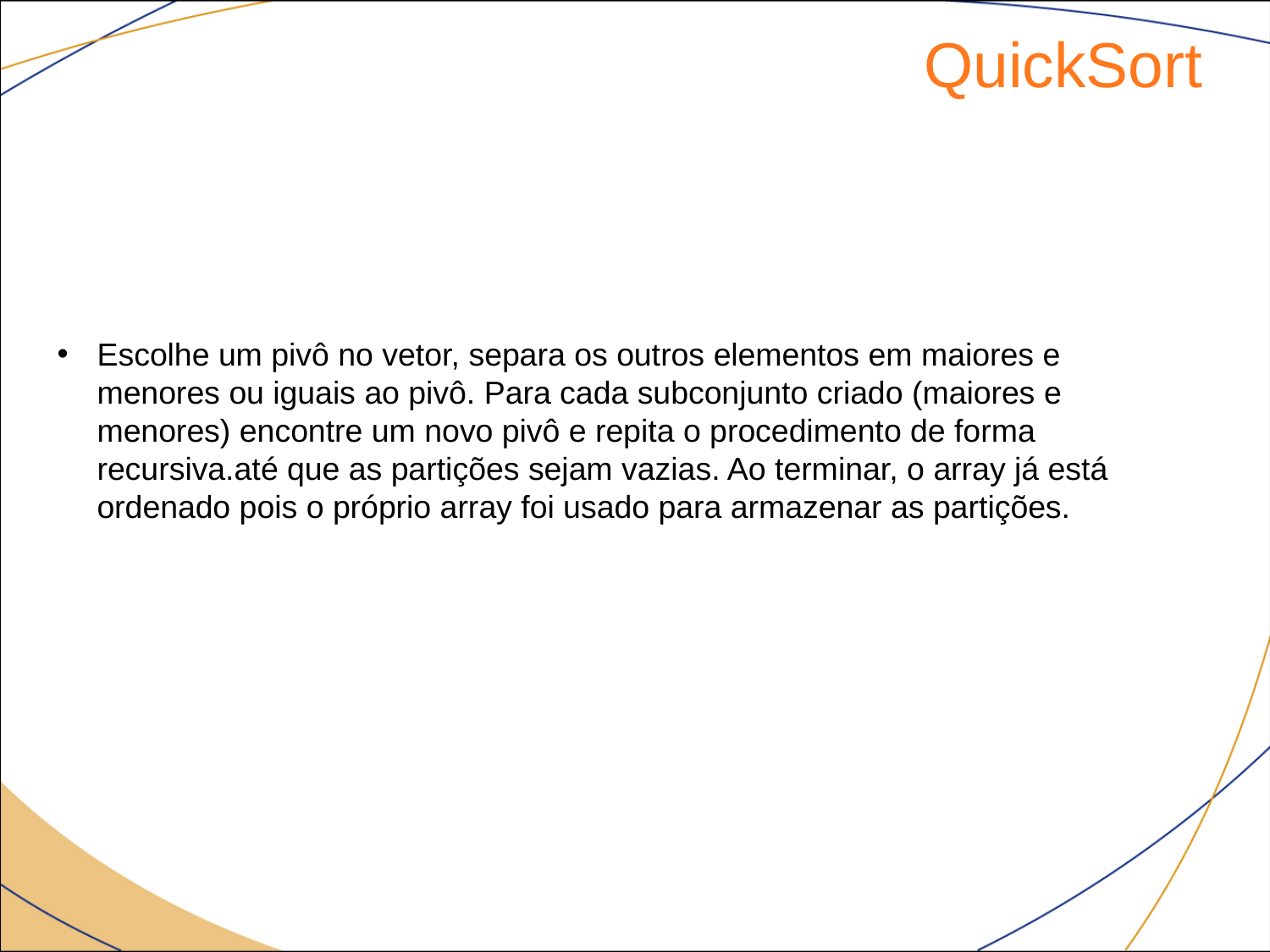

QuickSort

Escolhe um pivô no vetor, separa os outros elementos em maiores e menores ou iguais ao pivô. Para cada subconjunto criado (maiores e menores) encontre um novo pivô e repita o procedimento de forma recursiva.até que as partições sejam vazias. Ao terminar, o array já está ordenado pois o próprio array foi usado para armazenar as partições.